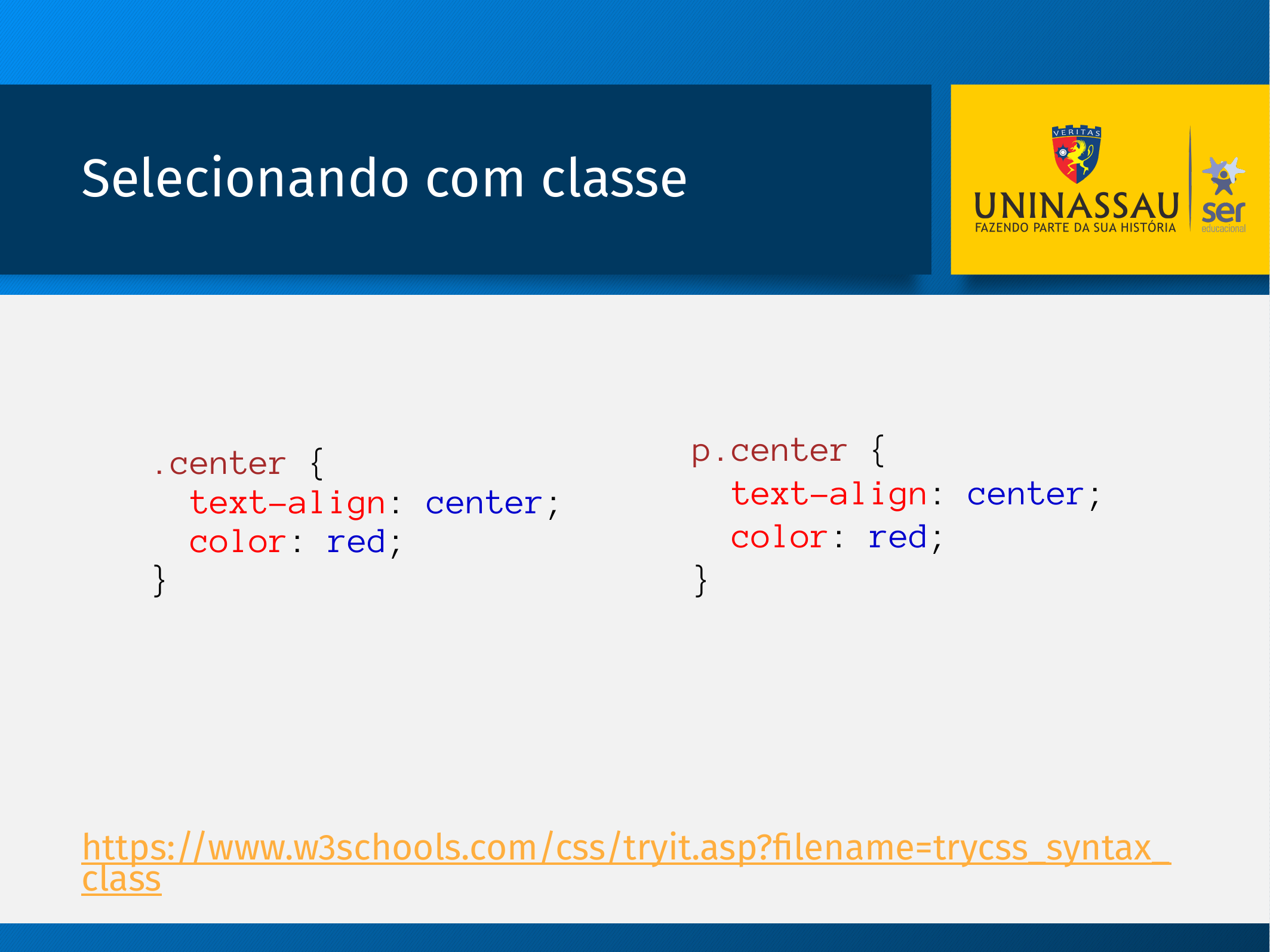

# Selecionando com classe

.center {
  text-align: center;
  color: red;
}

https://www.w3schools.com/css/tryit.asp?filename=trycss_syntax_class

p.center {
  text-align: center;
  color: red;
}